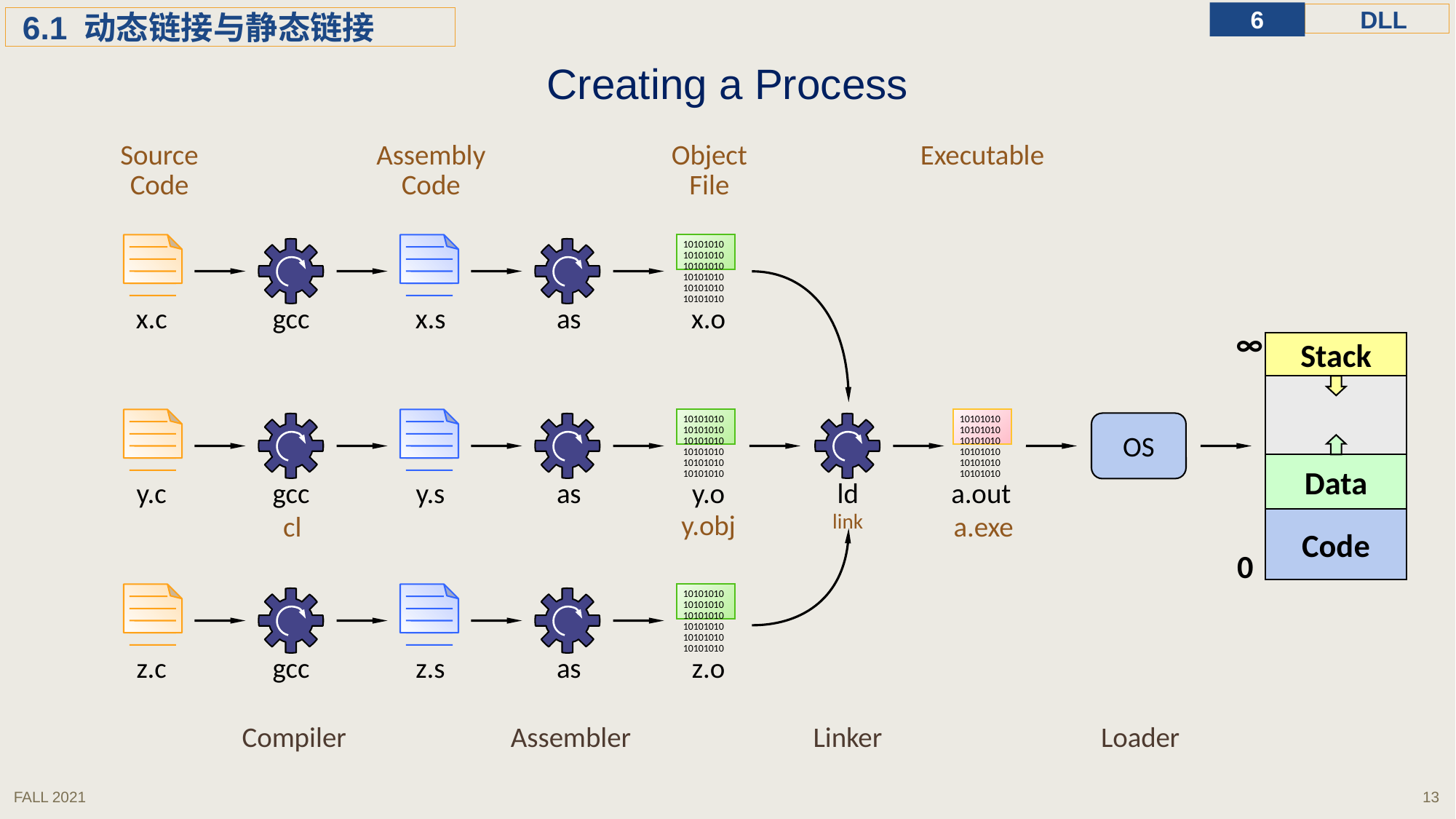

Creating a Process
Source
Code
Assembly
Code
Object
File
Executable

101010101010101010101010101010101010101010101010

x.c
gcc
x.s
as
x.o
∞

Stack

Data
Code
0

101010101010101010101010101010101010101010101010

101010101010101010101010101010101010101010101010

OS

y.c
gcc
y.s
as
y.o
ld
a.out
y.obj
link
a.exe
cl

101010101010101010101010101010101010101010101010

z.c
gcc
z.s
as
z.o
Compiler
Assembler
Linker
Loader